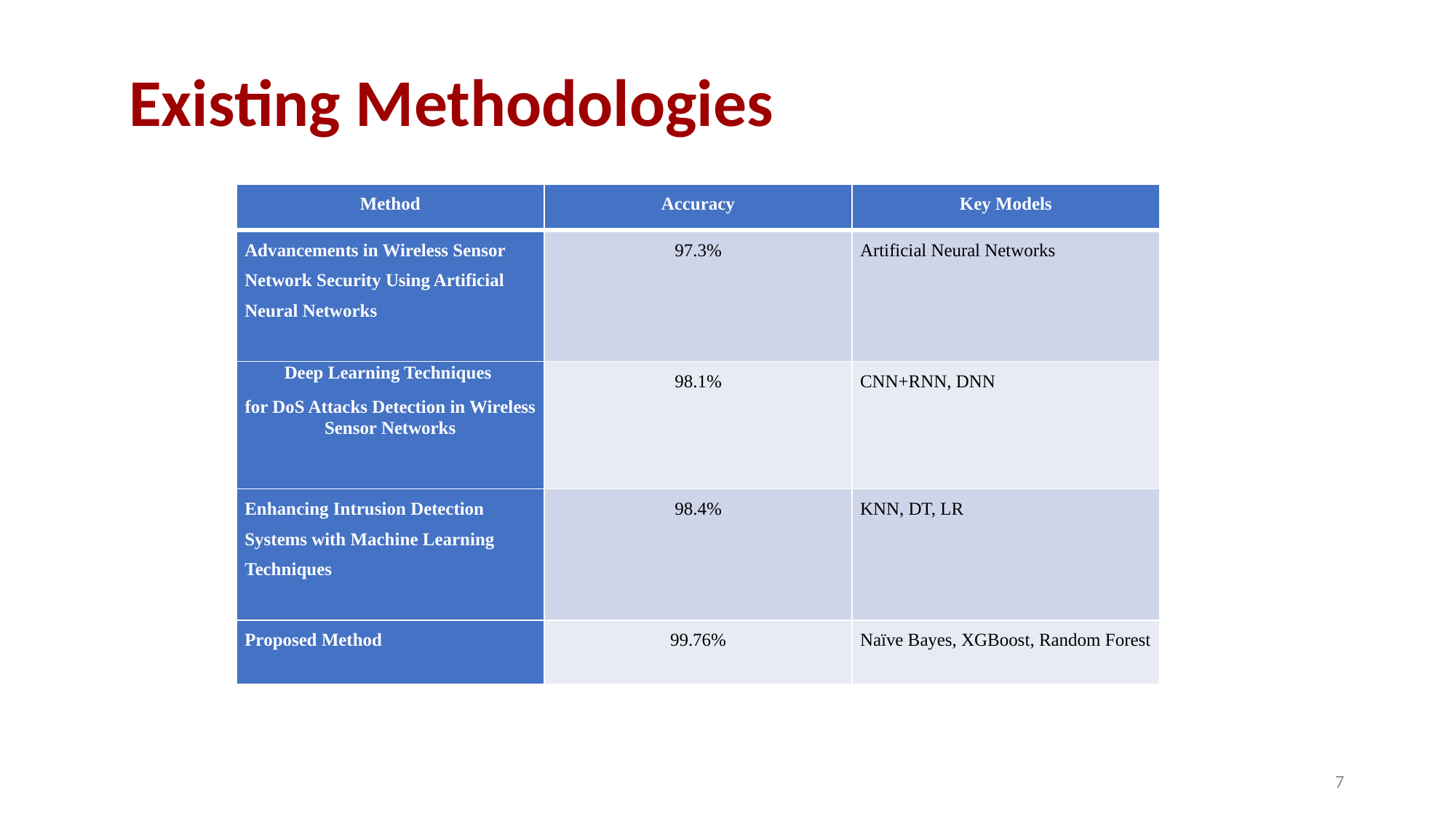

# Existing Methodologies
| Method | Accuracy | Key Models |
| --- | --- | --- |
| Advancements in Wireless Sensor Network Security Using Artificial Neural Networks | 97.3% | Artificial Neural Networks |
| Deep Learning Techniques for DoS Attacks Detection in Wireless Sensor Networks | 98.1% | CNN+RNN, DNN |
| Enhancing Intrusion Detection Systems with Machine Learning Techniques | 98.4% | KNN, DT, LR |
| Proposed Method | 99.76% | Naïve Bayes, XGBoost, Random Forest |
7